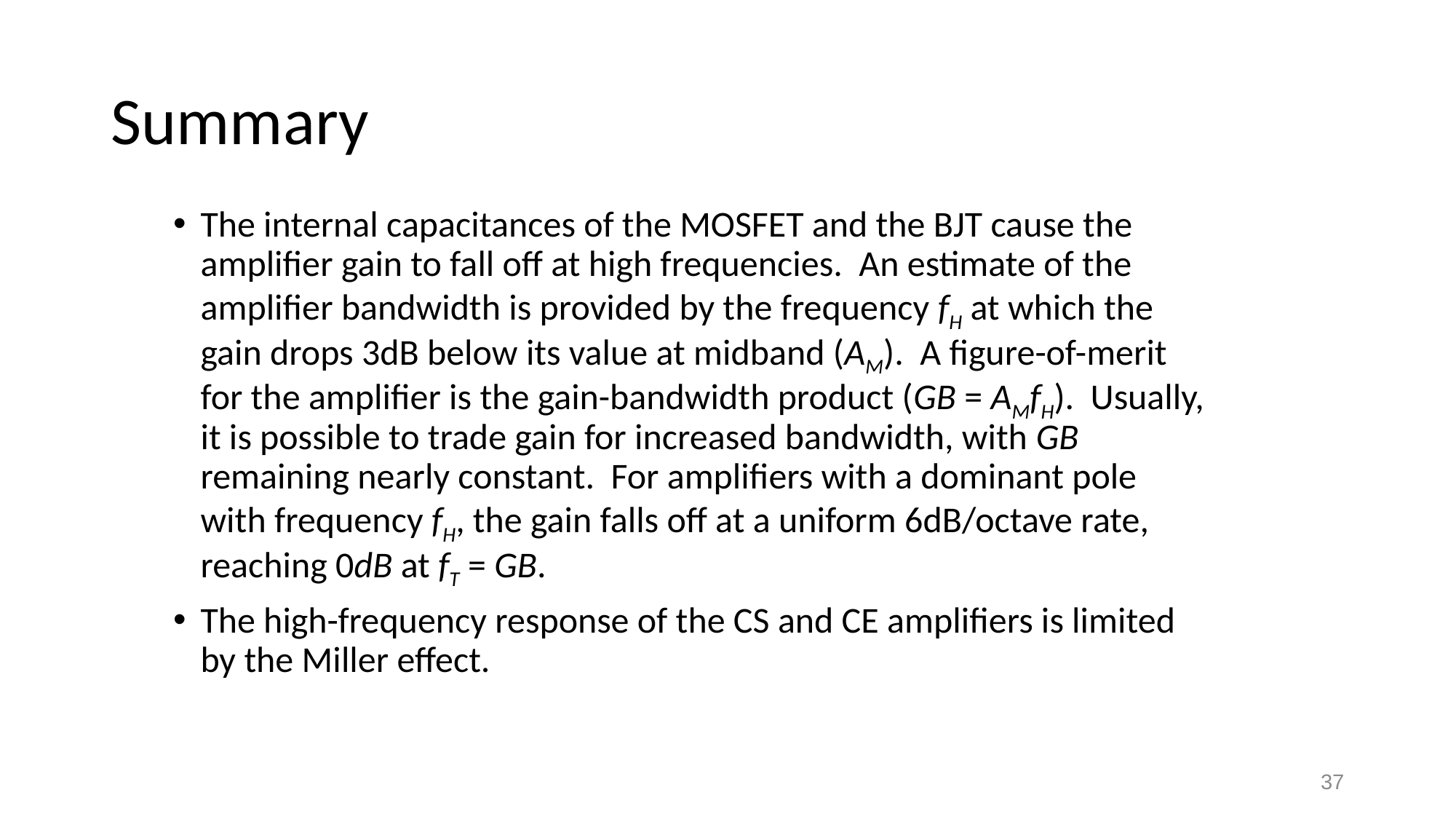

# Summary
The internal capacitances of the MOSFET and the BJT cause the amplifier gain to fall off at high frequencies.  An estimate of the amplifier bandwidth is provided by the frequency fH at which the gain drops 3dB below its value at midband (AM).  A figure-of-merit for the amplifier is the gain-bandwidth product (GB = AMfH).  Usually, it is possible to trade gain for increased bandwidth, with GB remaining nearly constant.  For amplifiers with a dominant pole with frequency fH, the gain falls off at a uniform 6dB/octave rate, reaching 0dB at fT = GB.
The high-frequency response of the CS and CE amplifiers is limited by the Miller effect.
37